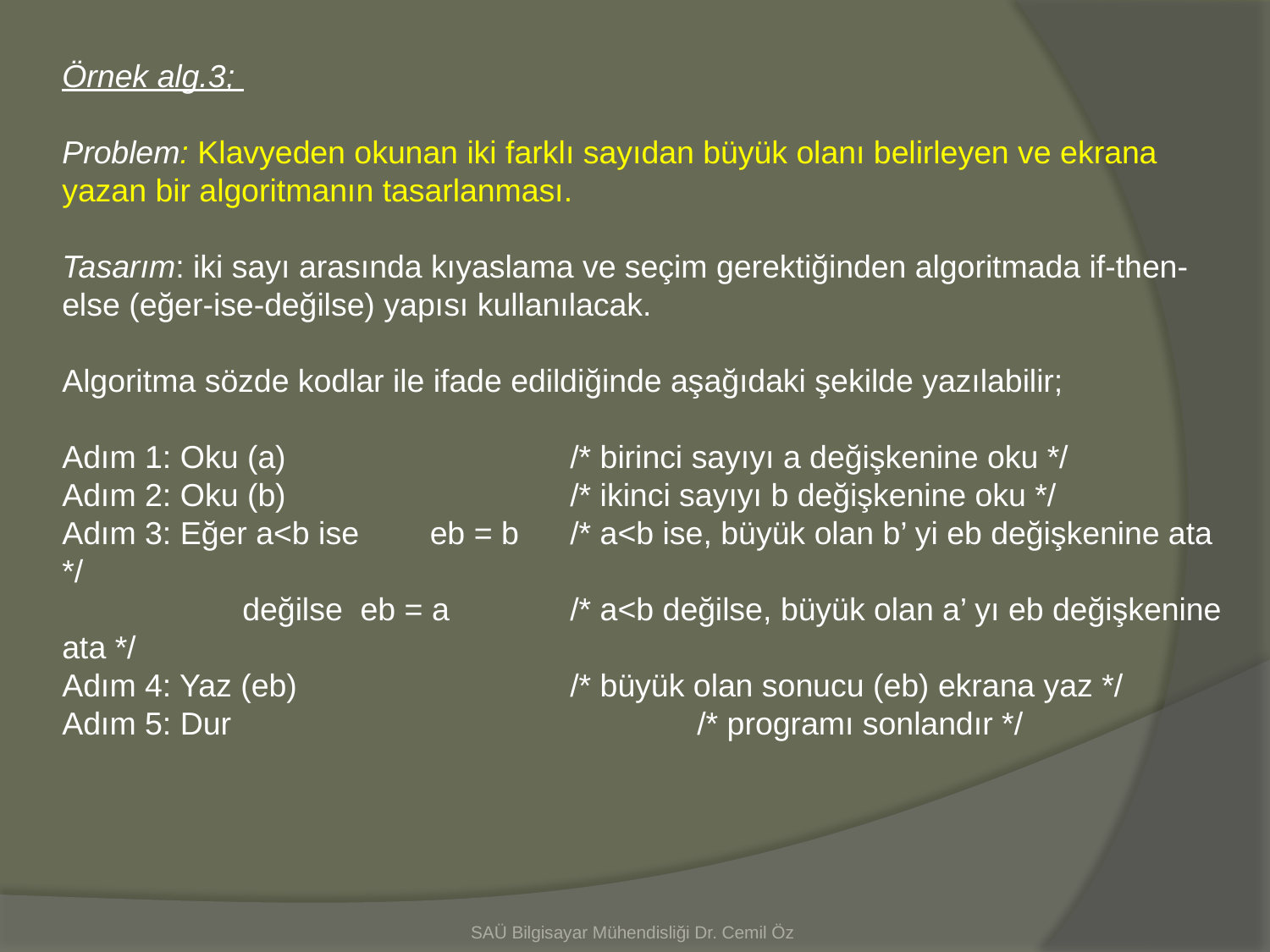

Örnek alg.3;

Problem: Klavyeden okunan iki farklı sayıdan büyük olanı belirleyen ve ekrana yazan bir algoritmanın tasarlanması.

Tasarım: iki sayı arasında kıyaslama ve seçim gerektiğinden algoritmada if-then-else (eğer-ise-değilse) yapısı kullanılacak.

Algoritma sözde kodlar ile ifade edildiğinde aşağıdaki şekilde yazılabilir;

Adım 1: Oku (a)			/* birinci sayıyı a değişkenine oku */
Adım 2: Oku (b)			/* ikinci sayıyı b değişkenine oku */
Adım 3: Eğer a<b ise        eb = b	/* a<b ise, büyük olan b’ yi eb değişkenine ata */
	      değilse  eb = a	/* a<b değilse, büyük olan a’ yı eb değişkenine ata */
Adım 4: Yaz (eb)			/* büyük olan sonucu (eb) ekrana yaz */
Adım 5: Dur				/* programı sonlandır */

SAÜ Bilgisayar Mühendisliği Dr. Cemil Öz